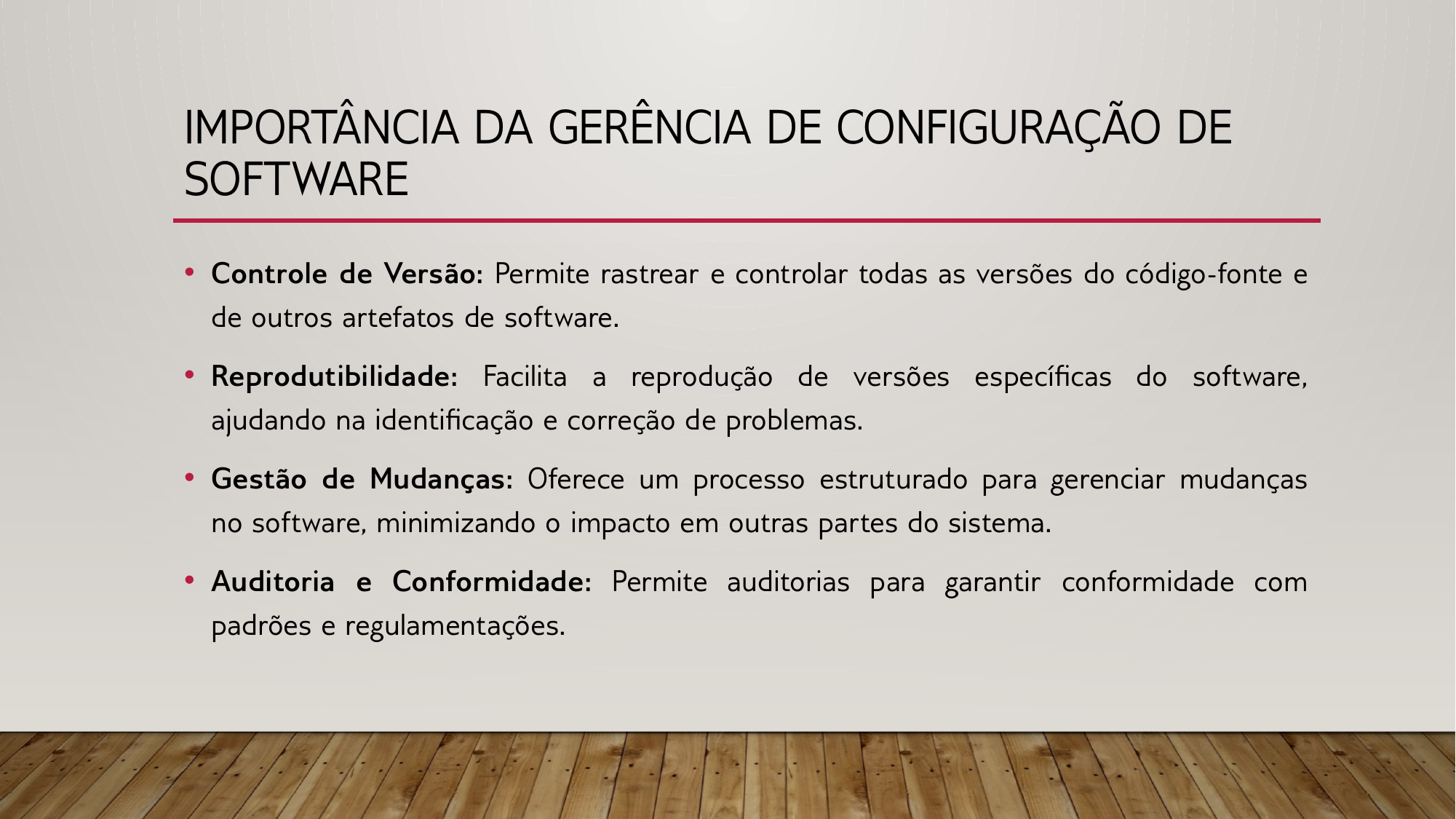

# Importância da Gerência de Configuração de Software
Controle de Versão: Permite rastrear e controlar todas as versões do código-fonte e de outros artefatos de software.
Reprodutibilidade: Facilita a reprodução de versões específicas do software, ajudando na identificação e correção de problemas.
Gestão de Mudanças: Oferece um processo estruturado para gerenciar mudanças no software, minimizando o impacto em outras partes do sistema.
Auditoria e Conformidade: Permite auditorias para garantir conformidade com padrões e regulamentações.